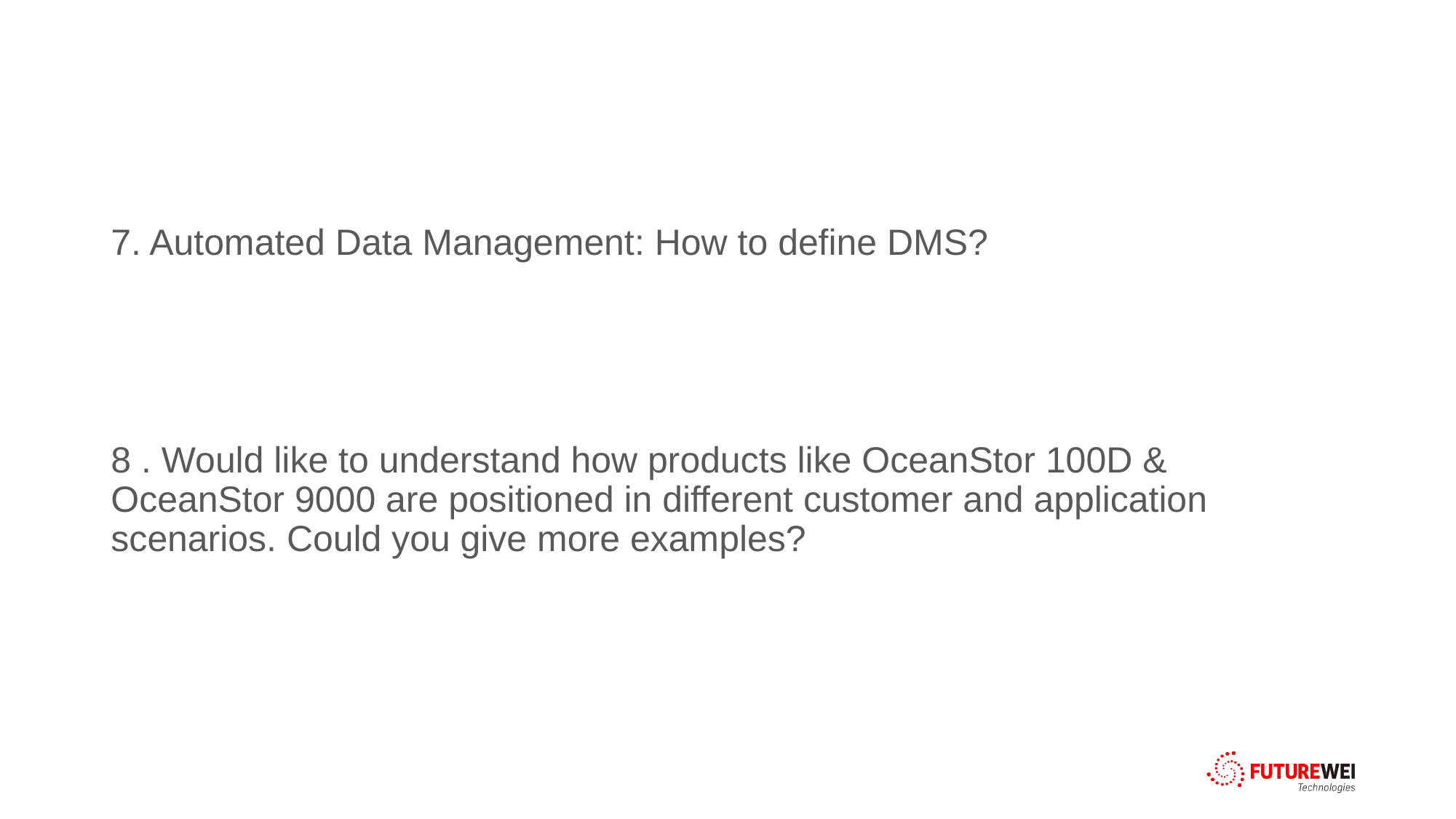

7. Automated Data Management: How to define DMS?

8 . Would like to understand how products like OceanStor 100D & OceanStor 9000 are positioned in different customer and application scenarios. Could you give more examples?